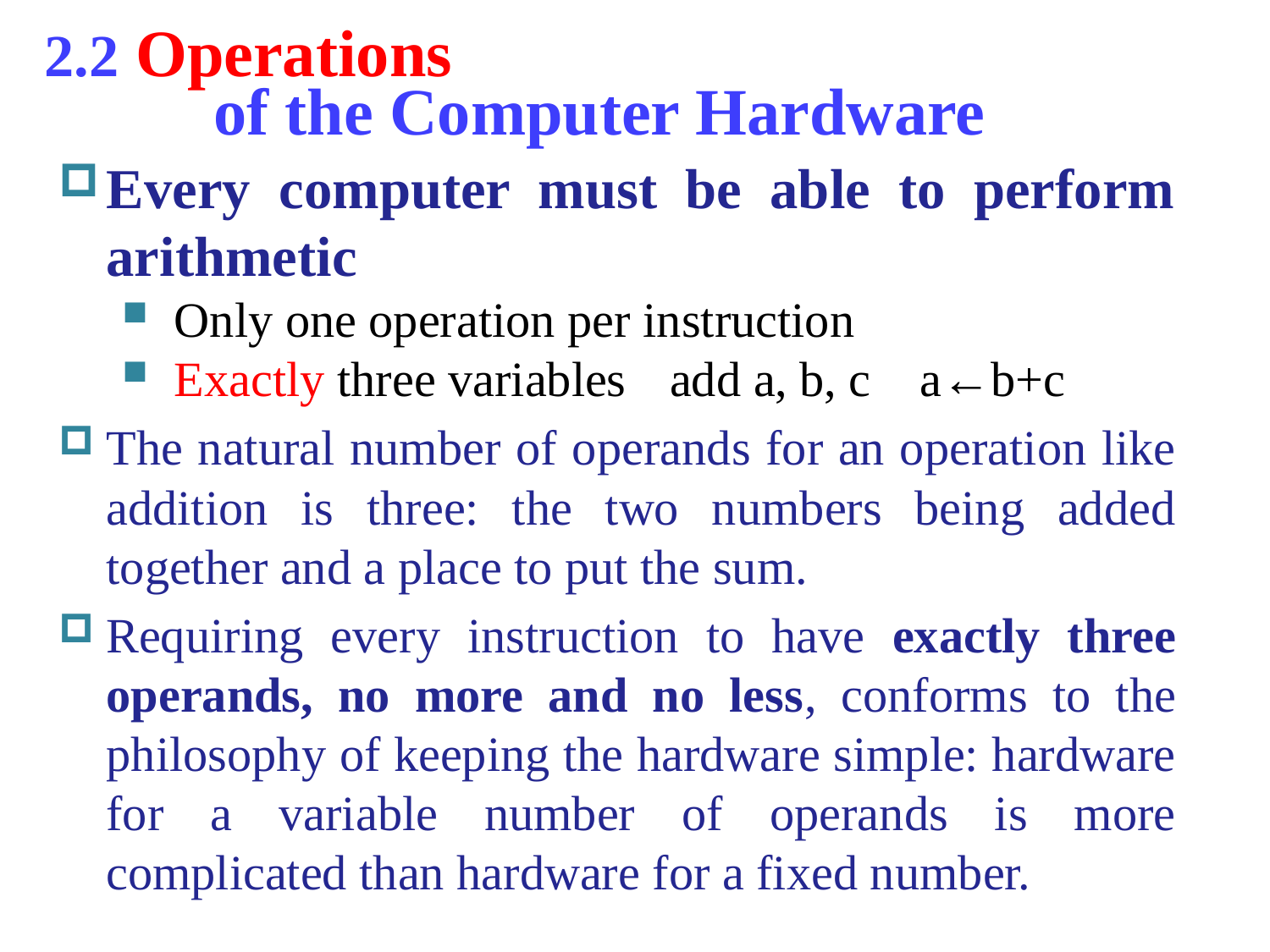

# 2.2 Operations of the Computer Hardware
Every computer must be able to perform arithmetic
 Only one operation per instruction
 Exactly three variables	add a, b, c    a←b+c
The natural number of operands for an operation like addition is three: the two numbers being added together and a place to put the sum.
Requiring every instruction to have exactly three operands, no more and no less, conforms to the philosophy of keeping the hardware simple: hardware for a variable number of operands is more complicated than hardware for a fixed number.